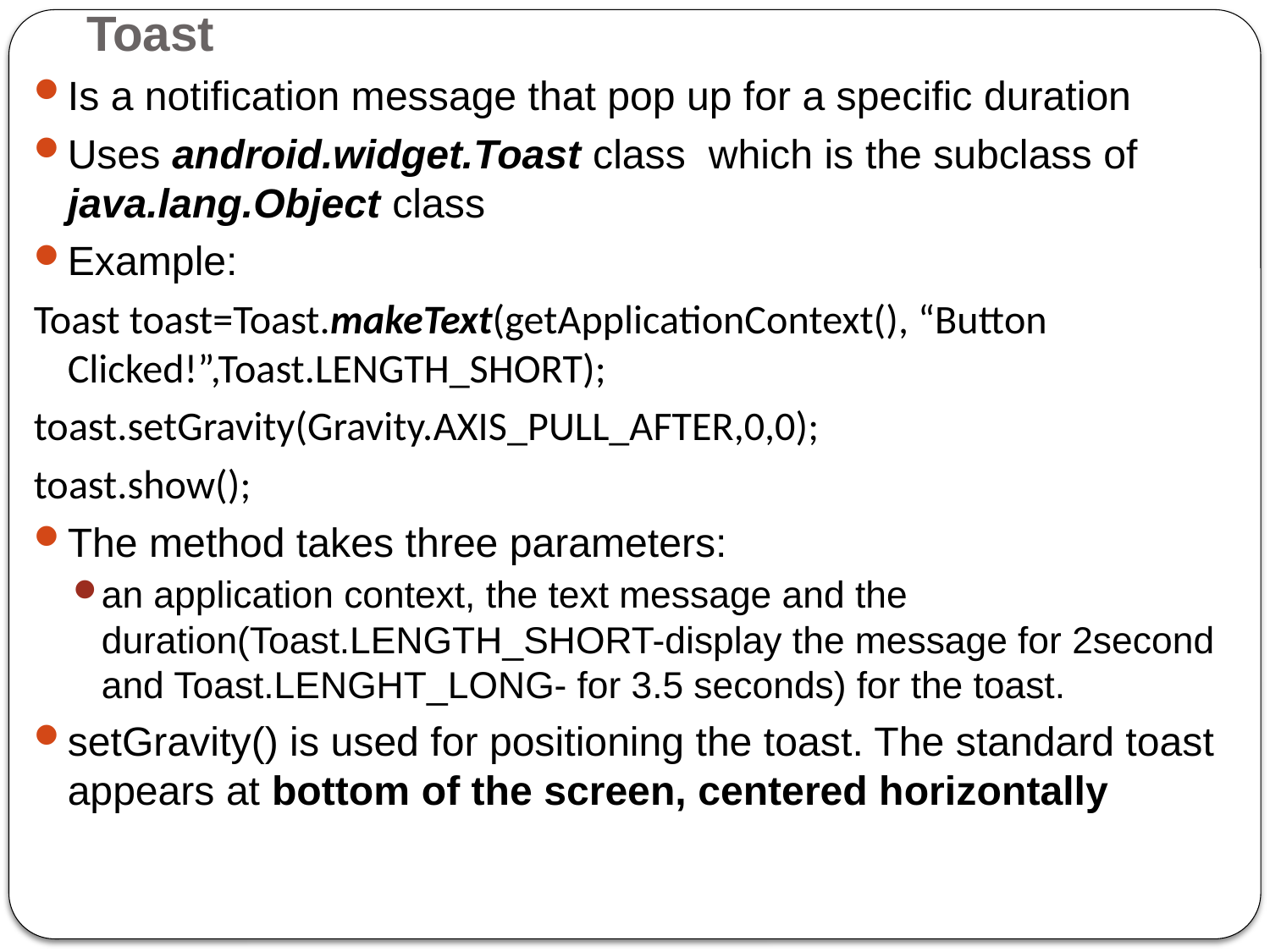

# Toast
Is a notification message that pop up for a specific duration
Uses android.widget.Toast class  which is the subclass of java.lang.Object class
Example:
Toast toast=Toast.makeText(getApplicationContext(), “Button Clicked!”,Toast.LENGTH_SHORT);
toast.setGravity(Gravity.AXIS_PULL_AFTER,0,0);
toast.show();
The method takes three parameters:
an application context, the text message and the duration(Toast.LENGTH_SHORT-display the message for 2second and Toast.LENGHT_LONG- for 3.5 seconds) for the toast.
setGravity() is used for positioning the toast. The standard toast appears at bottom of the screen, centered horizontally